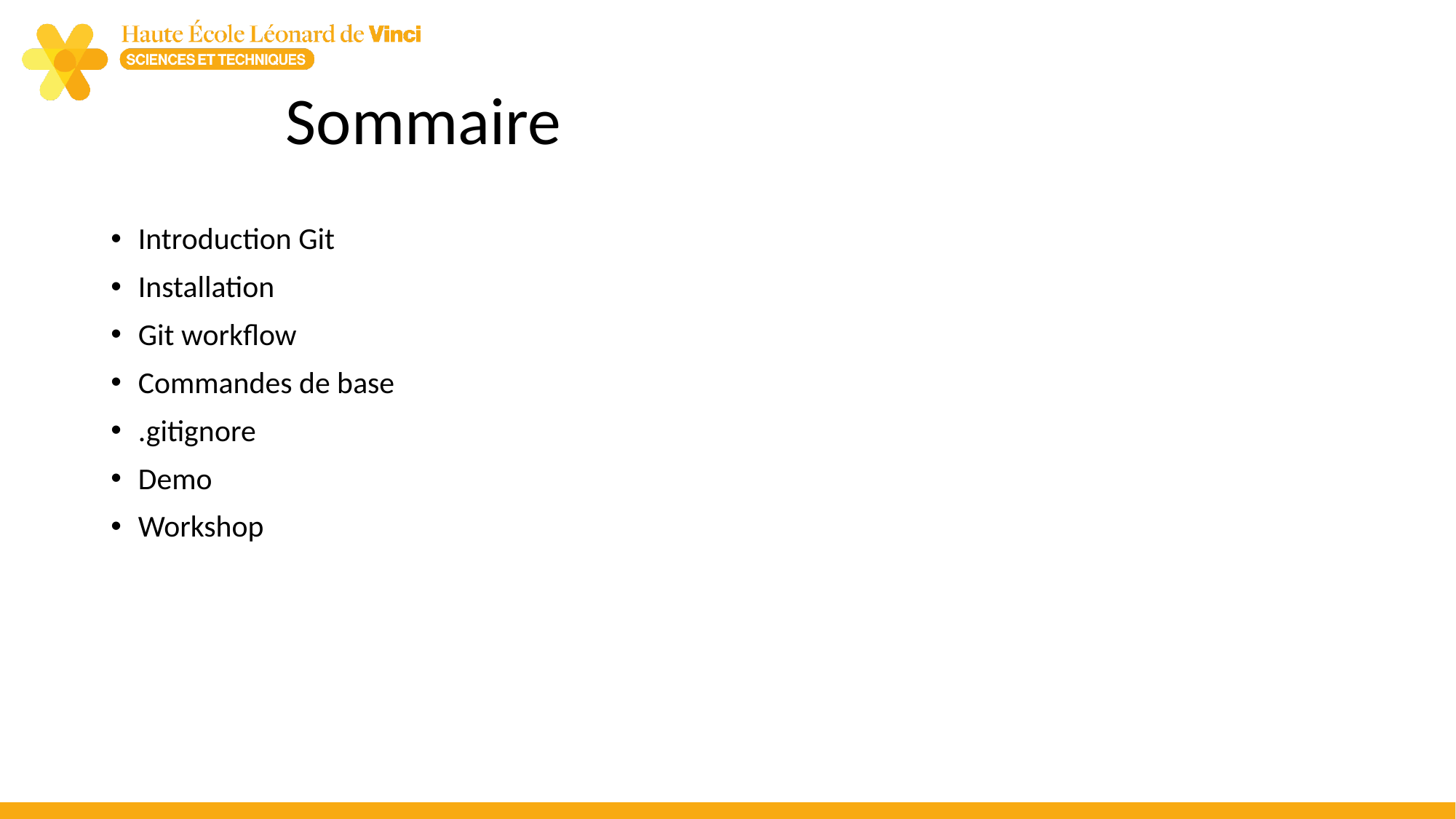

# Sommaire
Introduction Git
Installation
Git workflow
Commandes de base
.gitignore
Demo
Workshop